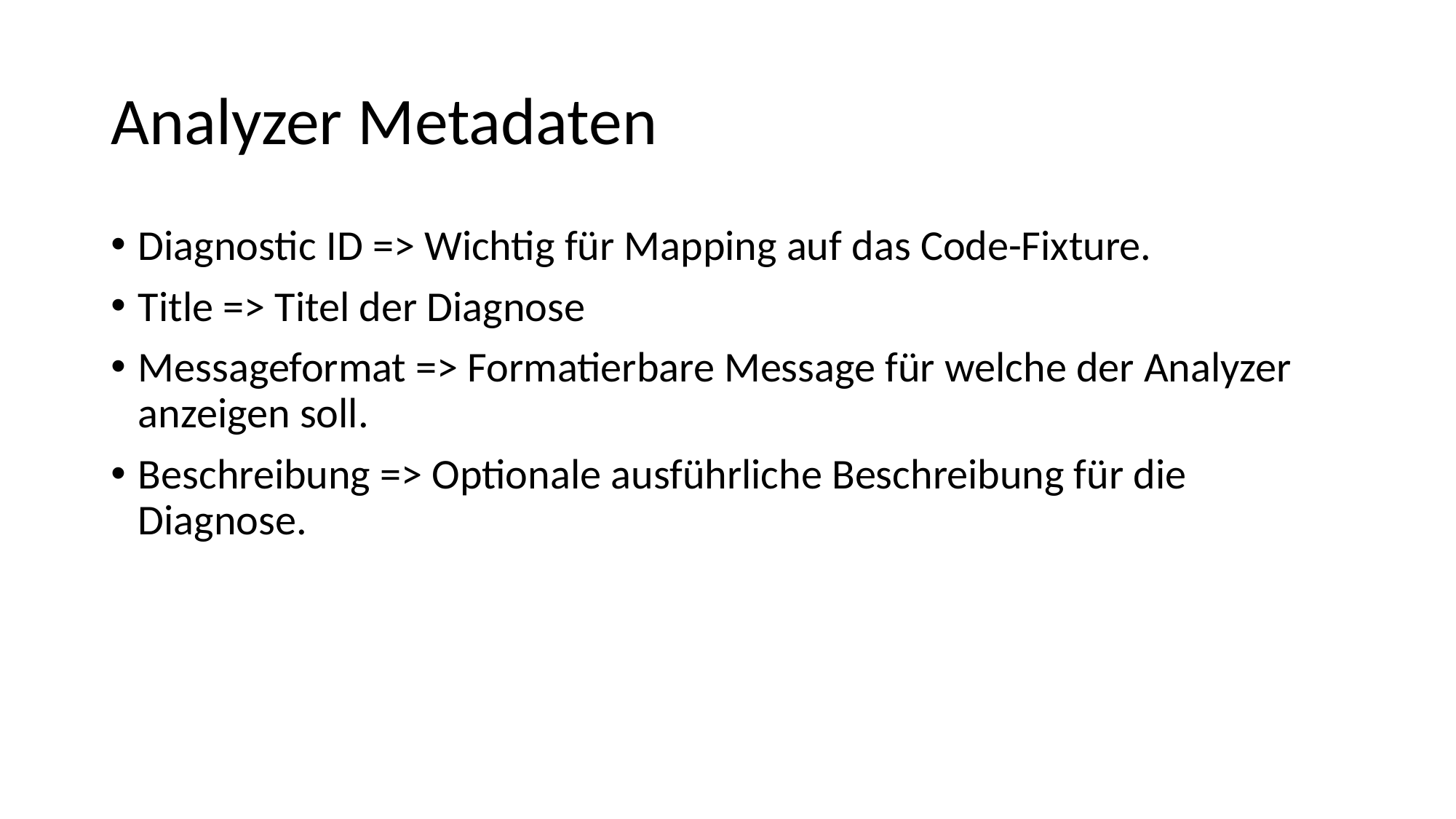

# Analyzer Metadaten
Diagnostic ID => Wichtig für Mapping auf das Code-Fixture.
Title => Titel der Diagnose
Messageformat => Formatierbare Message für welche der Analyzer anzeigen soll.
Beschreibung => Optionale ausführliche Beschreibung für die Diagnose.